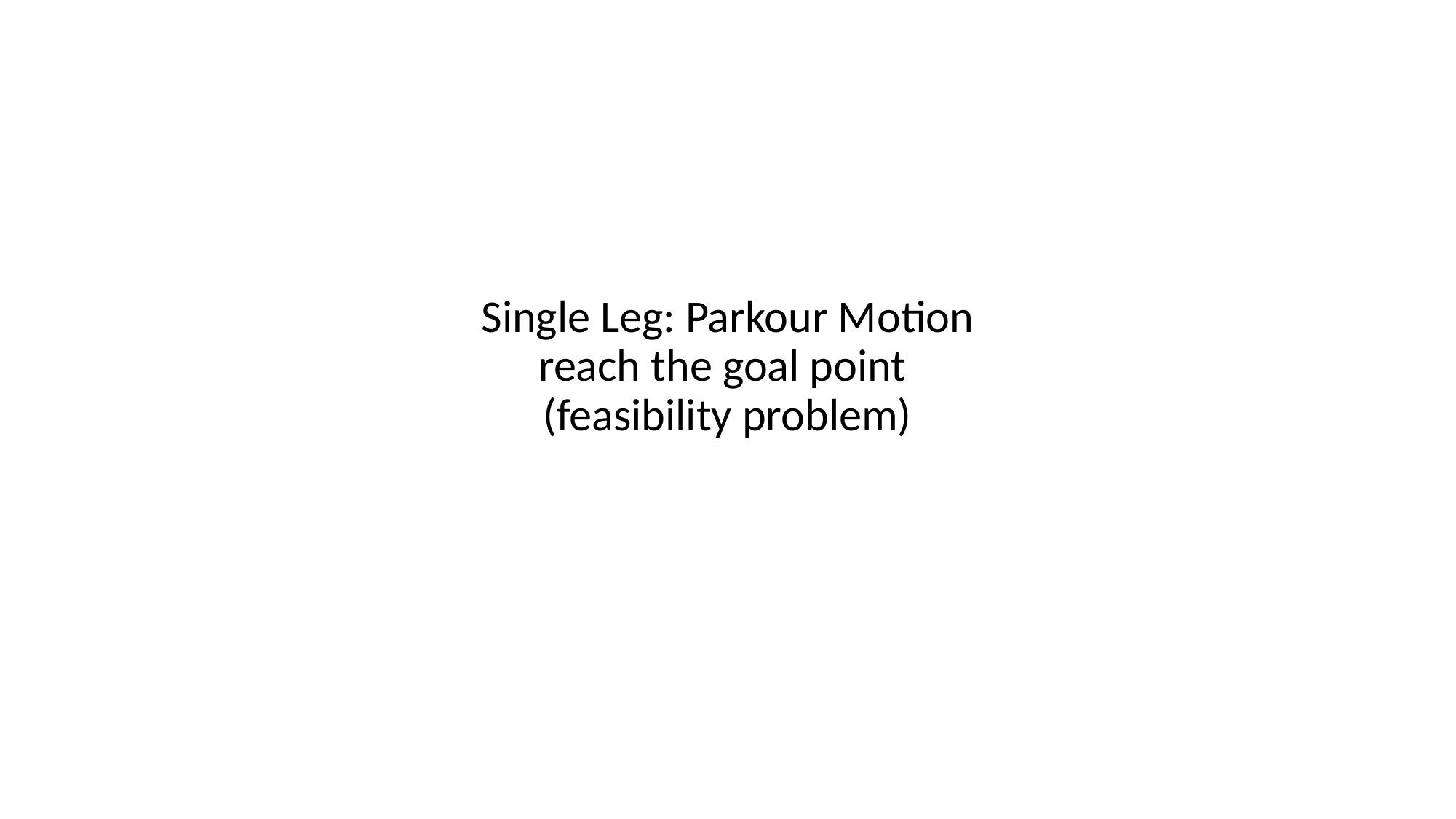

# Single Leg: Parkour Motion reach the goal point (feasibility problem)